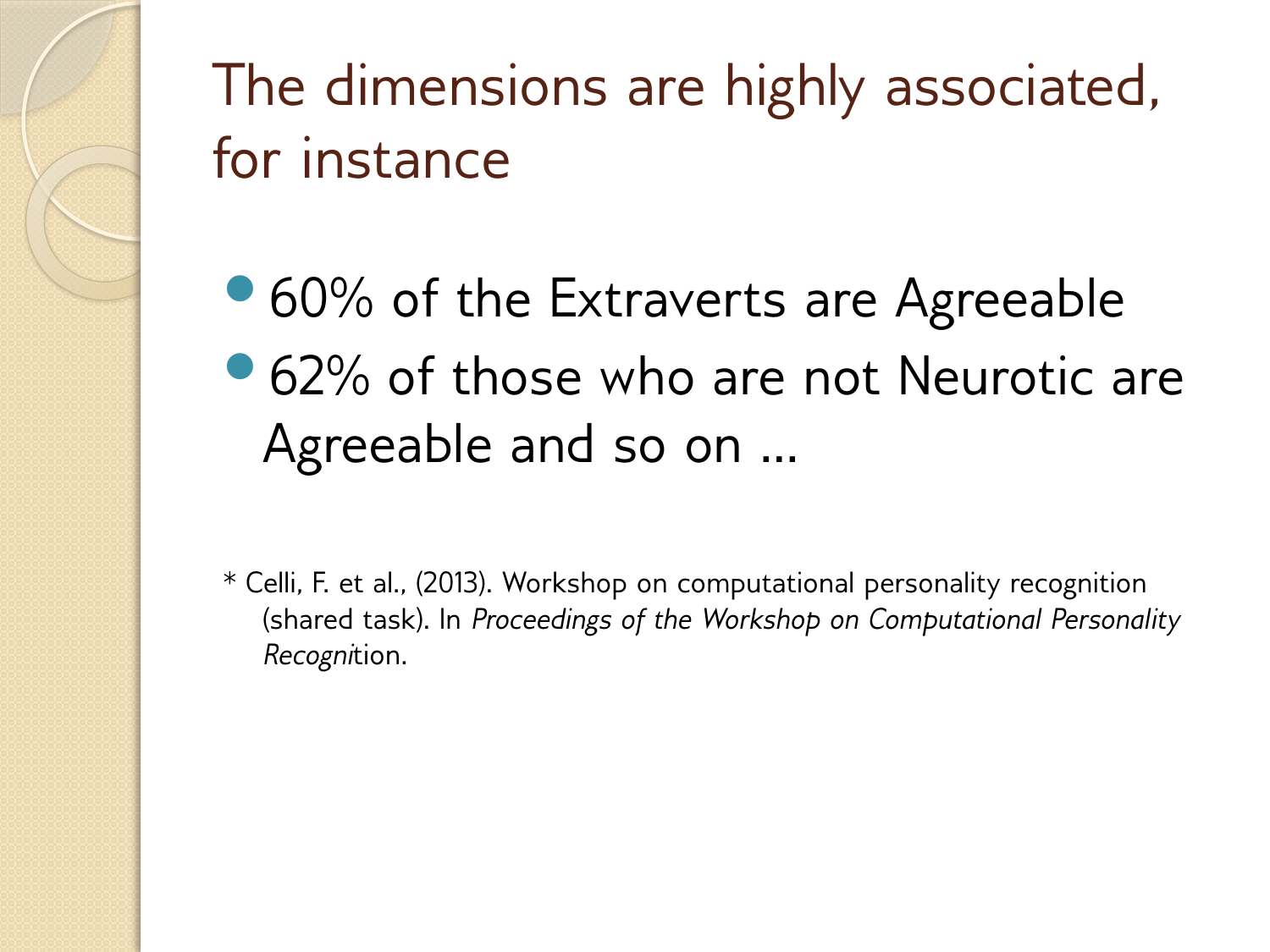

# The dimensions are highly associated, for instance
60% of the Extraverts are Agreeable
62% of those who are not Neurotic are Agreeable and so on …

* Celli, F. et al., (2013). Workshop on computational personality recognition (shared task). In Proceedings of the Workshop on Computational Personality Recognition.